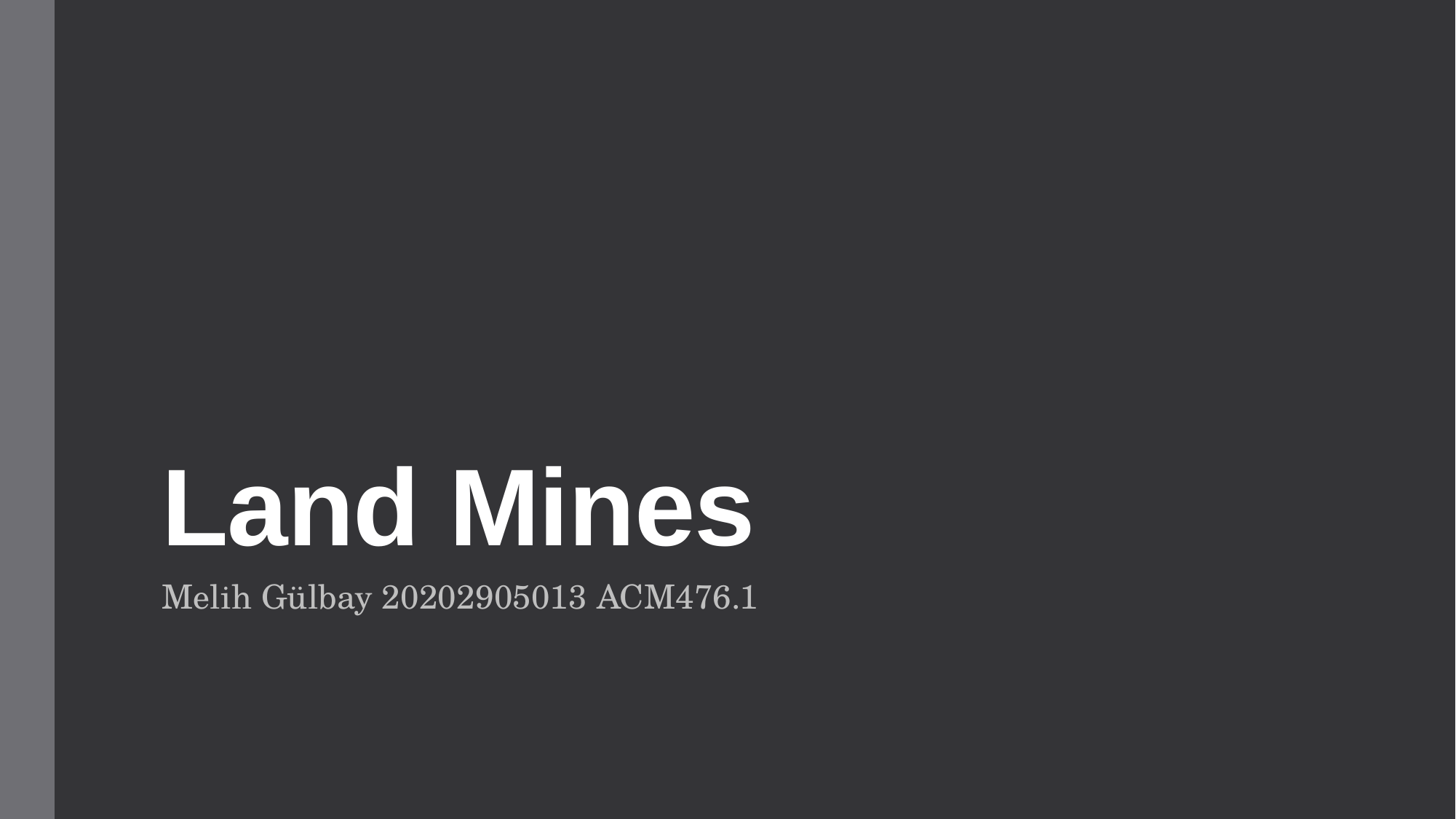

# Land Mines
Melih Gülbay 20202905013 ACM476.1